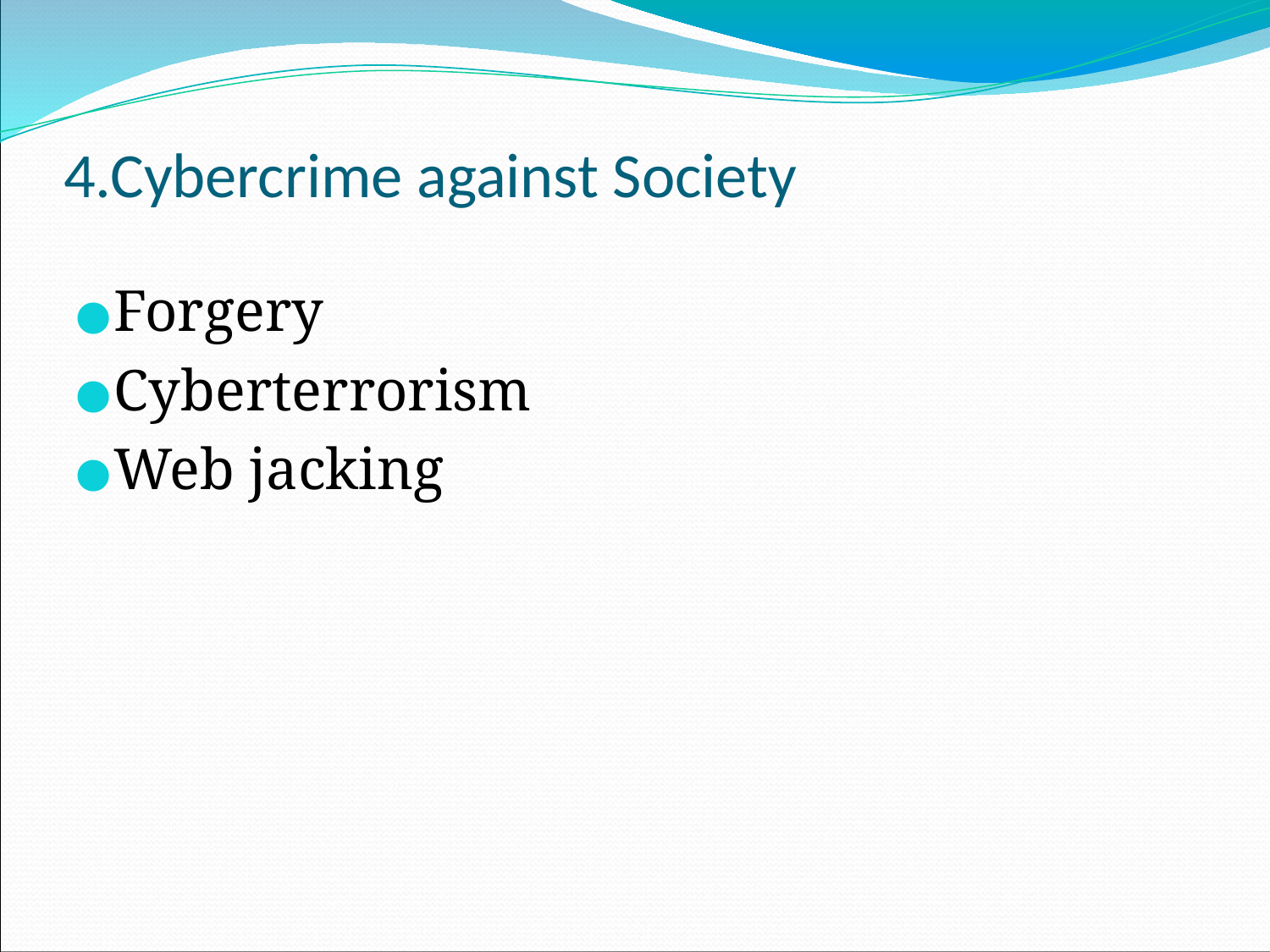

# 4.Cybercrime against Society
Forgery
Cyberterrorism
Web jacking